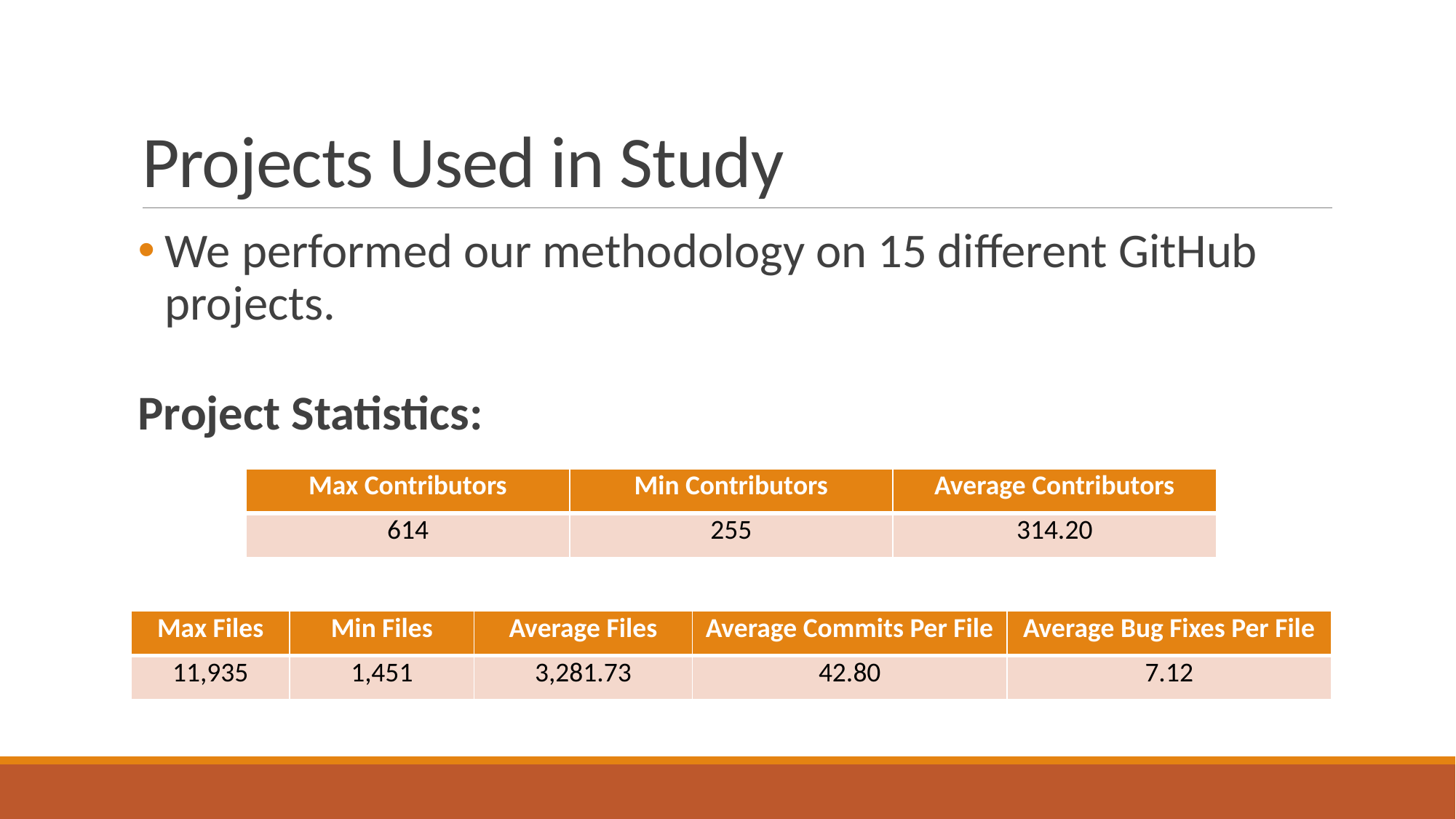

# Projects Used in Study
We performed our methodology on 15 different GitHub projects.

Project Statistics:

| Max Contributors | Min Contributors | Average Contributors |
| --- | --- | --- |
| 614 | 255 | 314.20 |
| Max Files | Min Files | Average Files | Average Commits Per File | Average Bug Fixes Per File |
| --- | --- | --- | --- | --- |
| 11,935 | 1,451 | 3,281.73 | 42.80 | 7.12 |